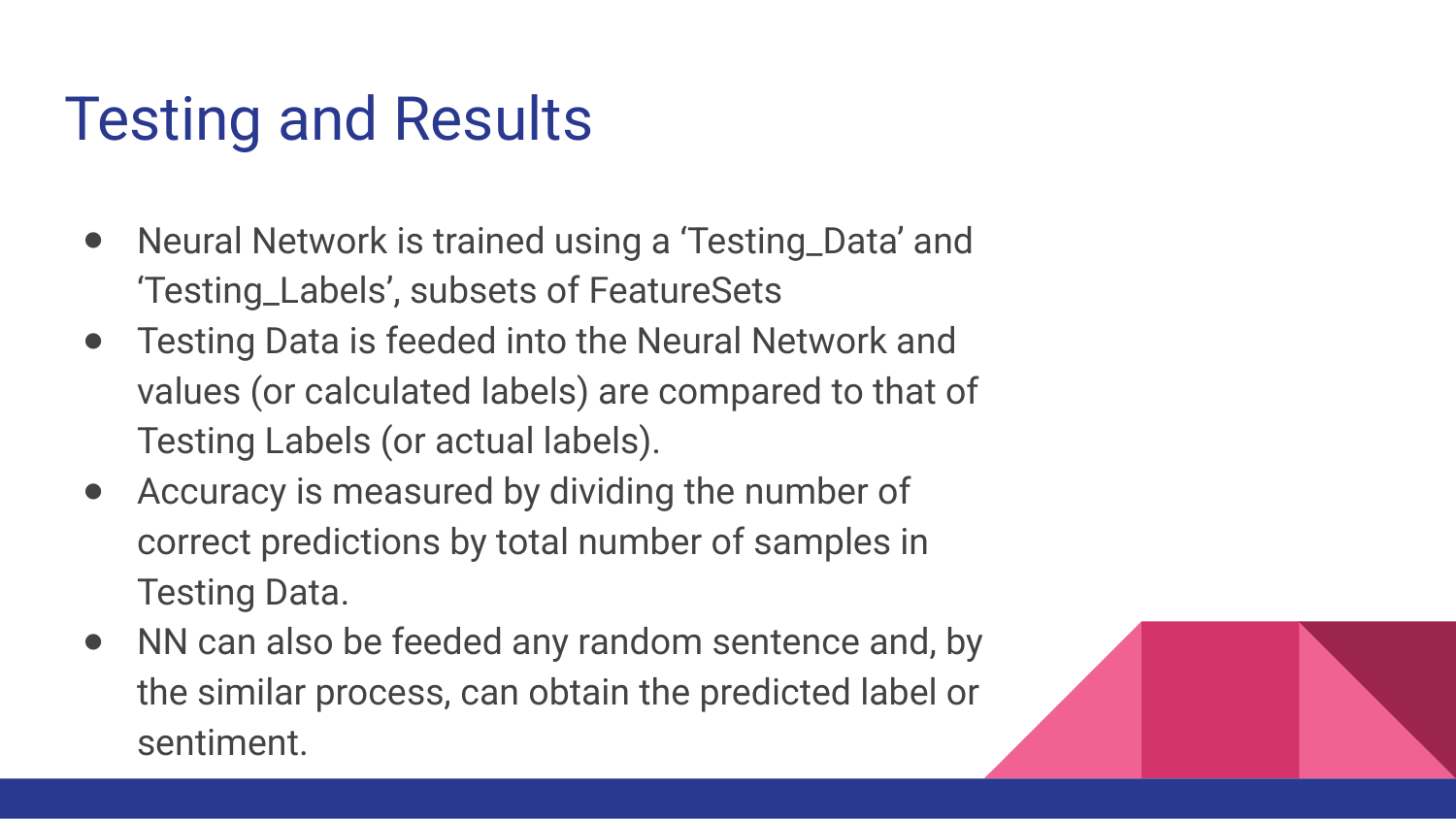

# Testing and Results
Neural Network is trained using a ‘Testing_Data’ and ‘Testing_Labels’, subsets of FeatureSets
Testing Data is feeded into the Neural Network and values (or calculated labels) are compared to that of Testing Labels (or actual labels).
Accuracy is measured by dividing the number of correct predictions by total number of samples in Testing Data.
NN can also be feeded any random sentence and, by the similar process, can obtain the predicted label or sentiment.